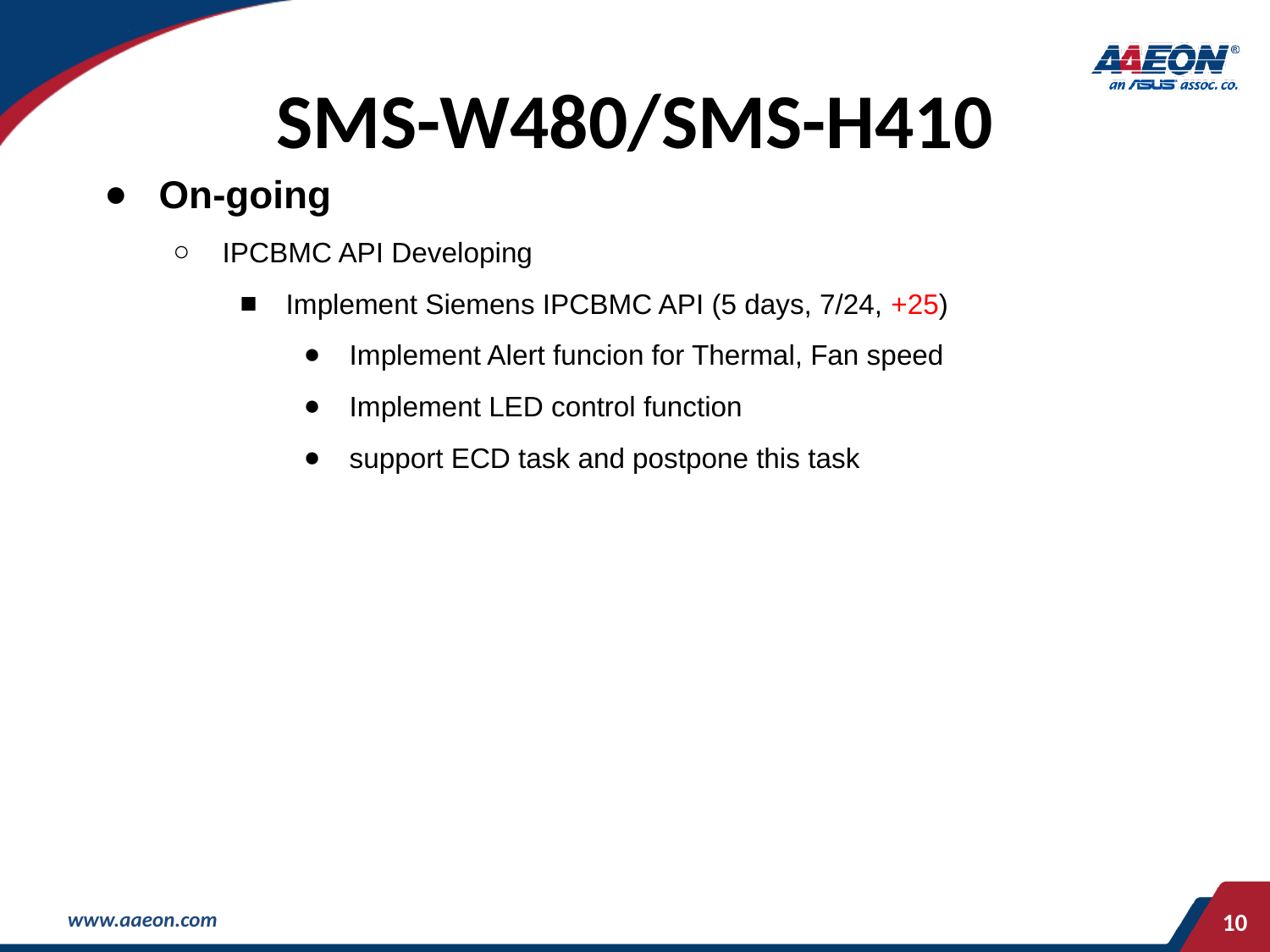

# SMS-W480/SMS-H410
On-going
IPCBMC API Developing
Implement Siemens IPCBMC API (5 days, 7/24, +25)
Implement Alert funcion for Thermal, Fan speed
Implement LED control function
support ECD task and postpone this task
10